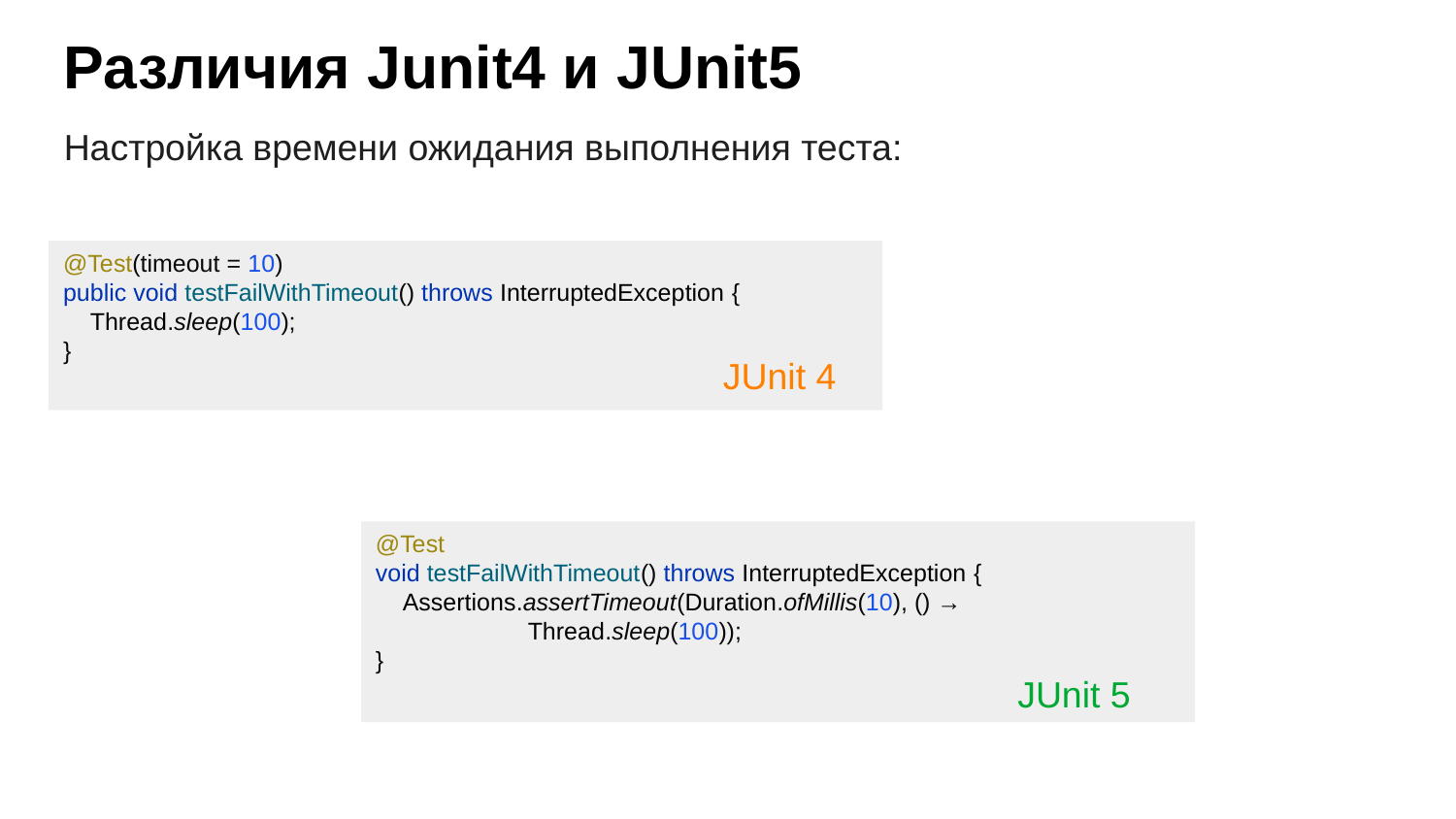

Различия Junit4 и JUnit5
Настройка времени ожидания выполнения теста:

@Test(timeout = 10)
public void testFailWithTimeout() throws InterruptedException {
    Thread.sleep(100);
}
JUnit 4
@Test
void testFailWithTimeout() throws InterruptedException {
    Assertions.assertTimeout(Duration.ofMillis(10), () →
	 Thread.sleep(100));
}
JUnit 5